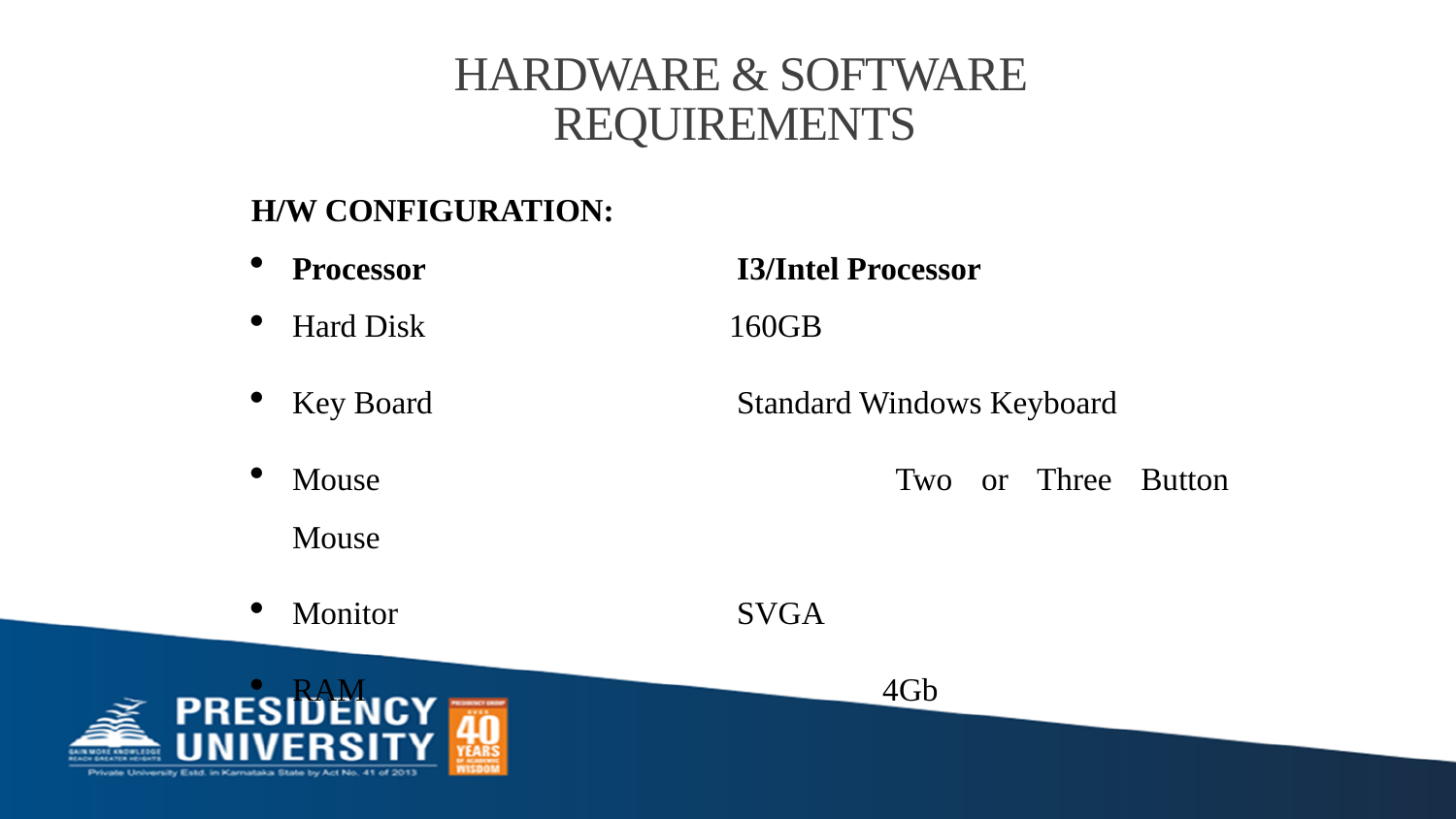

HARDWARE & SOFTWARE REQUIREMENTS
H/W CONFIGURATION:
Processor			 I3/Intel Processor
Hard Disk			160GB
Key Board			 Standard Windows Keyboard
Mouse			 	Two or Three Button Mouse
Monitor			 SVGA
RAM			  	 4Gb